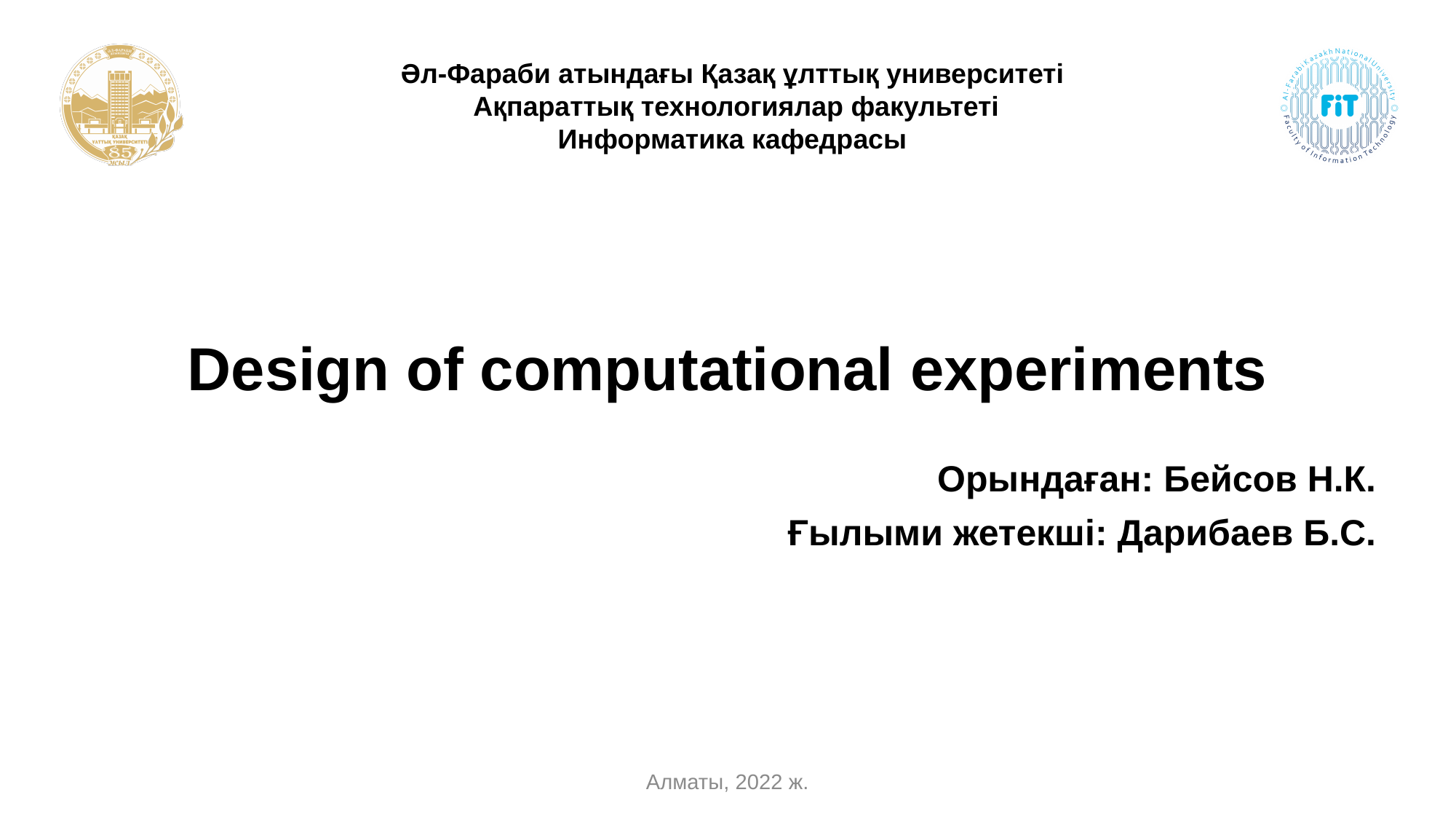

# Design of computational experiments
Орындаған: Бейсов Н.К.
Ғылыми жетекші: Дарибаев Б.С.

Алматы, 2022 ж.